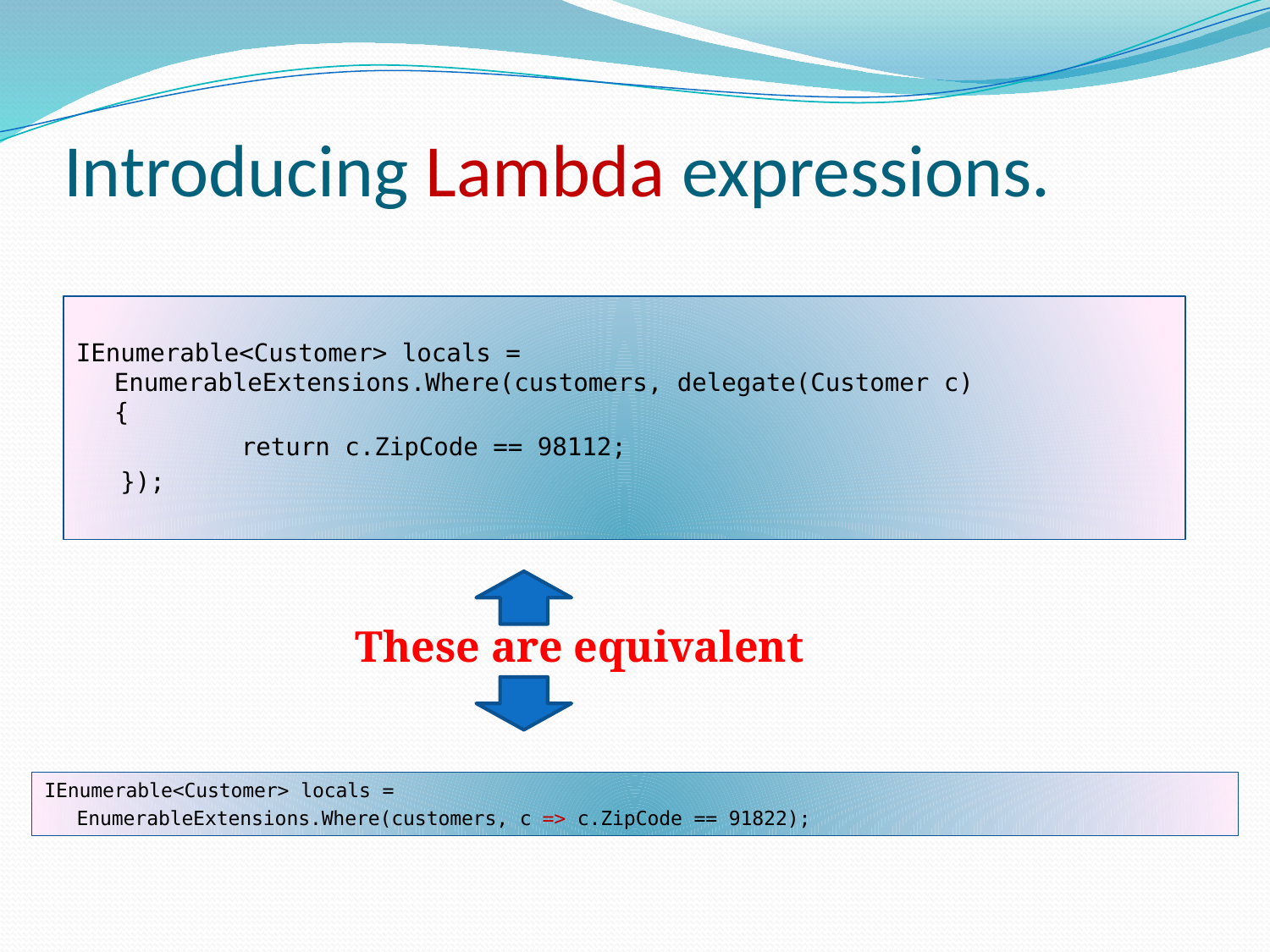

# Introducing Lambda expressions.

IEnumerable<Customer> locals =
EnumerableExtensions.Where(customers, delegate(Customer c)
{
		return c.ZipCode == 98112;
   });

These are equivalent

IEnumerable<Customer> locals =
	EnumerableExtensions.Where(customers, c => c.ZipCode == 91822);